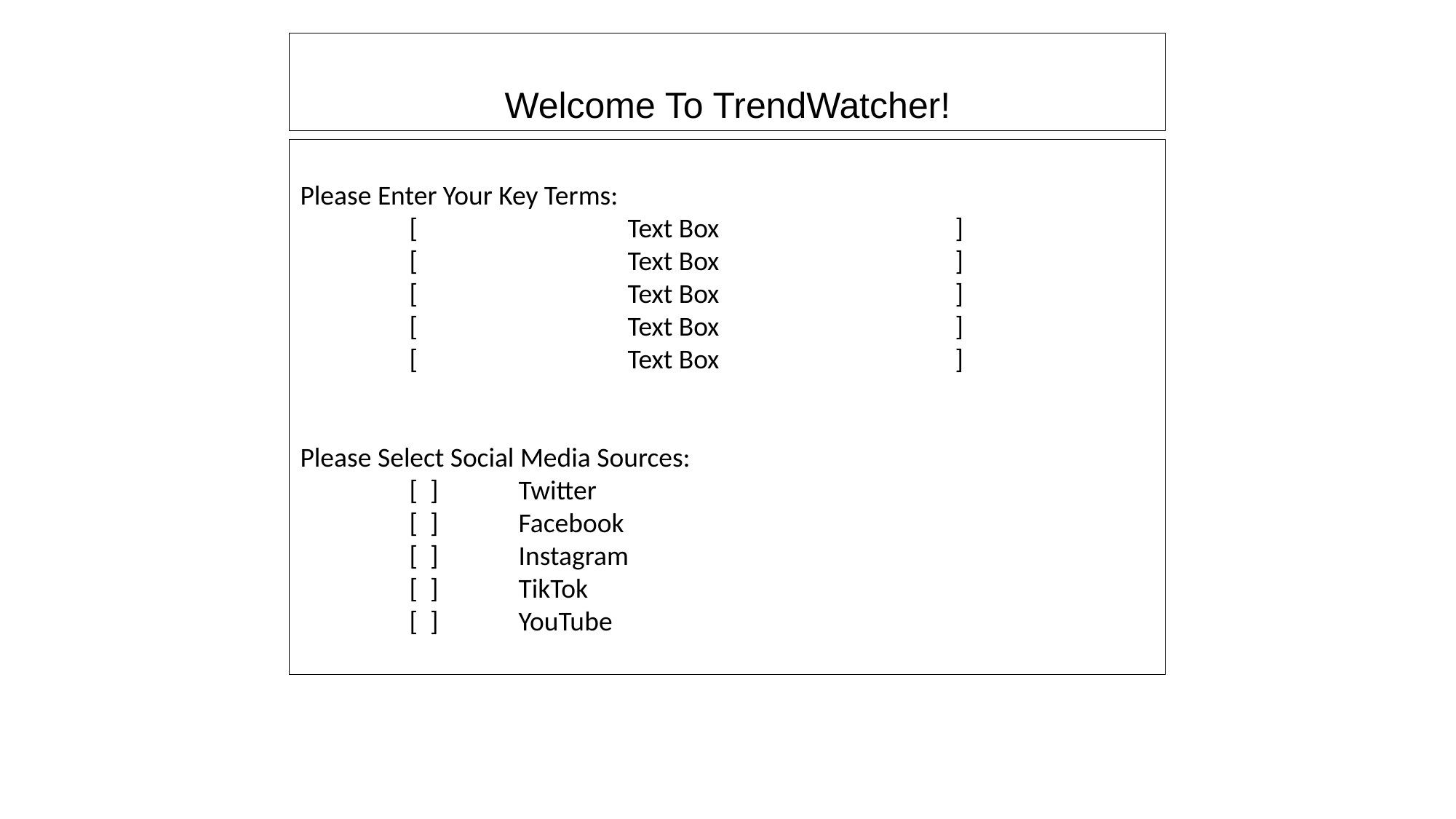

Welcome To TrendWatcher!

Please Enter Your Key Terms:
	[		Text Box			]
	[		Text Box			]
	[		Text Box			]
	[		Text Box			]
	[		Text Box			]

Please Select Social Media Sources:
	[  ]	Twitter
	[  ]	Facebook
	[  ]	Instagram
	[  ]	TikTok
	[  ]	YouTube